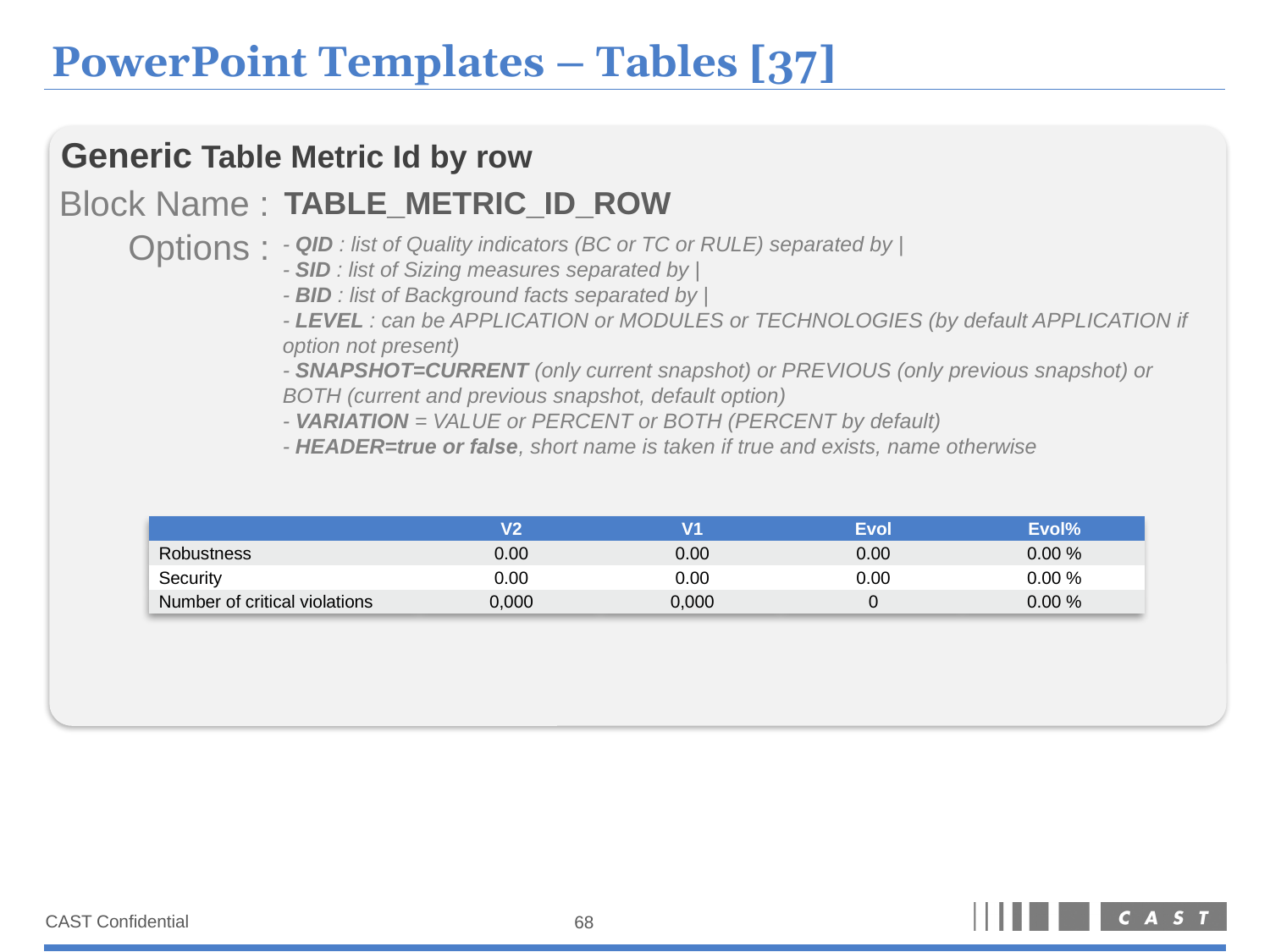

# PowerPoint Templates – Tables [37]
Generic Table Metric Id by row

Block Name :
TABLE_METRIC_ID_ROW
Options :
- QID : list of Quality indicators (BC or TC or RULE) separated by |
- SID : list of Sizing measures separated by |
- BID : list of Background facts separated by |
- LEVEL : can be APPLICATION or MODULES or TECHNOLOGIES (by default APPLICATION if option not present)
- SNAPSHOT=CURRENT (only current snapshot) or PREVIOUS (only previous snapshot) or BOTH (current and previous snapshot, default option)
- VARIATION = VALUE or PERCENT or BOTH (PERCENT by default)
- HEADER=true or false, short name is taken if true and exists, name otherwise
|  | V2 | V1 | Evol | Evol% |
| --- | --- | --- | --- | --- |
| Robustness | 0.00 | 0.00 | 0.00 | 0.00 % |
| Security | 0.00 | 0.00 | 0.00 | 0.00 % |
| Number of critical violations | 0,000 | 0,000 | 0 | 0.00 % |
68